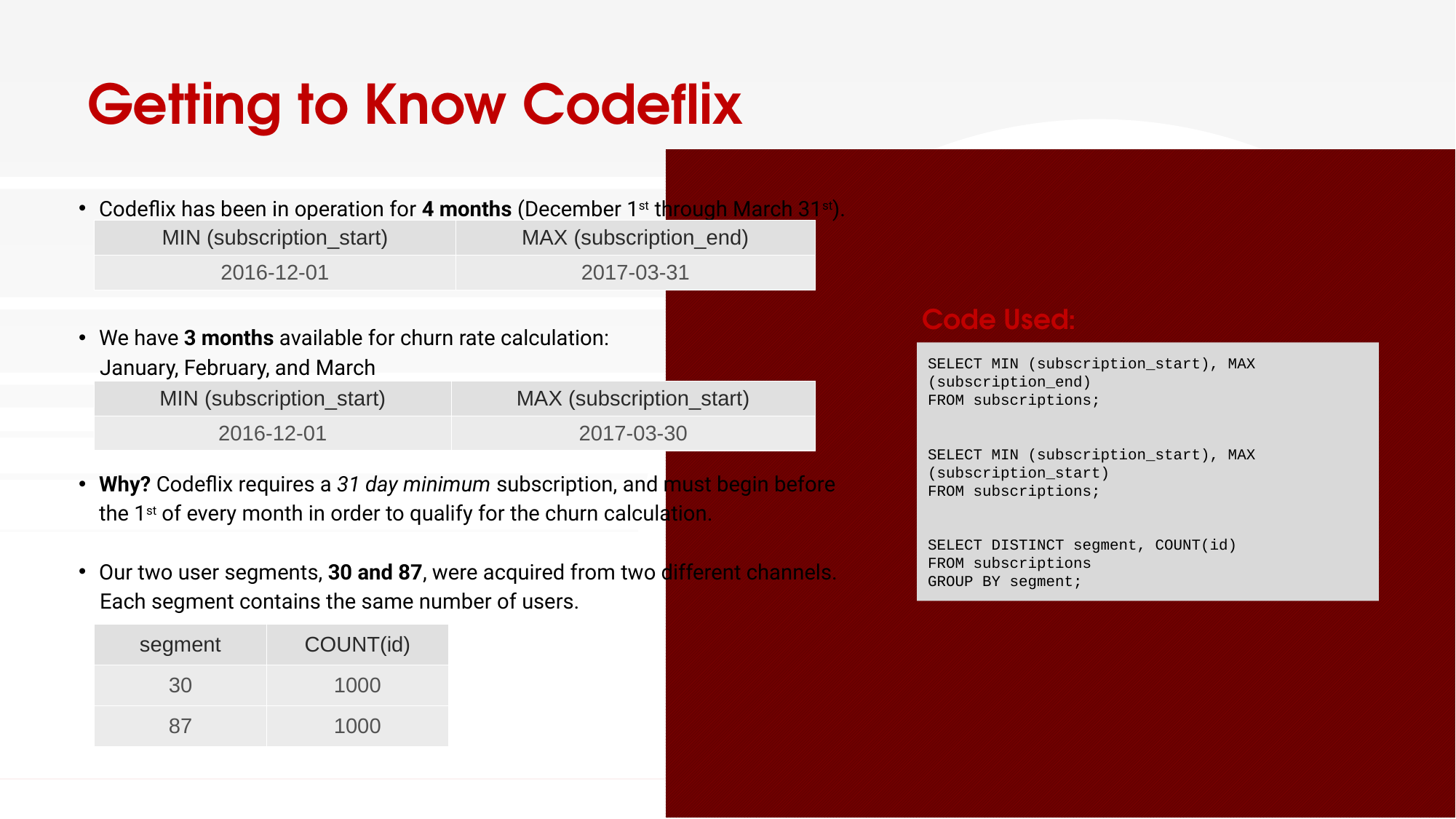

# Getting to Know Codeflix

Codeflix has been in operation for 4 months (December 1st through March 31st).

We have 3 months available for churn rate calculation:
    January, February, and March

Why? Codeflix requires a 31 day minimum subscription, and must begin before the 1st of every month in order to qualify for the churn calculation.

Our two user segments, 30 and 87, were acquired from two different channels.
    Each segment contains the same number of users.

| MIN (subscription\_start) | MAX (subscription\_end) |
| --- | --- |
| 2016-12-01 | 2017-03-31 |
Code Used:

SELECT MIN (subscription_start), MAX (subscription_end)
FROM subscriptions;

SELECT MIN (subscription_start), MAX (subscription_start)
FROM subscriptions;

SELECT DISTINCT segment, COUNT(id)
FROM subscriptions
GROUP BY segment;
| MIN (subscription\_start) | MAX (subscription\_start) |
| --- | --- |
| 2016-12-01 | 2017-03-30 |
| segment | COUNT(id) |
| --- | --- |
| 30 | 1000 |
| 87 | 1000 |